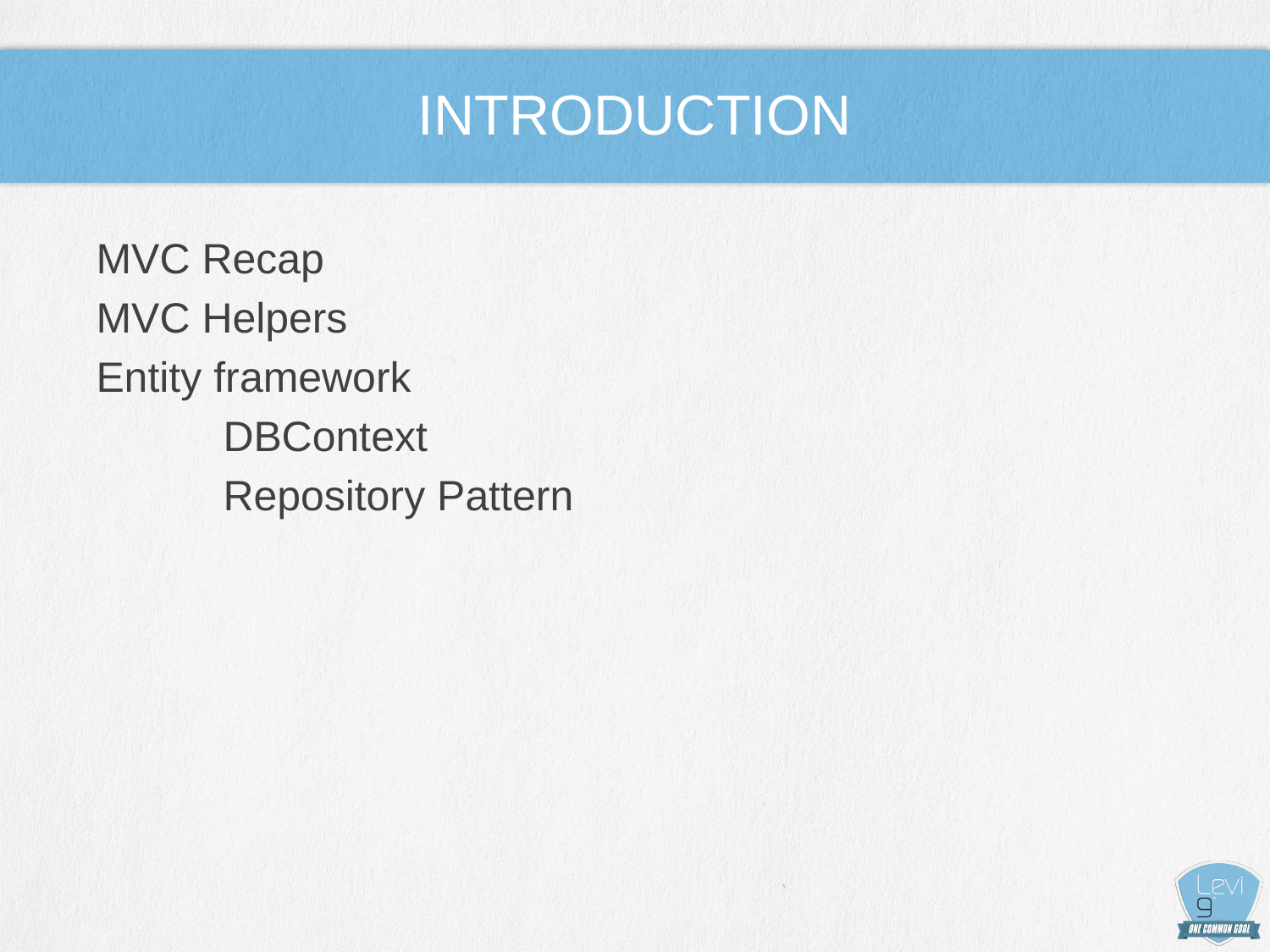

# Introduction
MVC Recap
MVC Helpers
Entity framework
	DBContext
	Repository Pattern